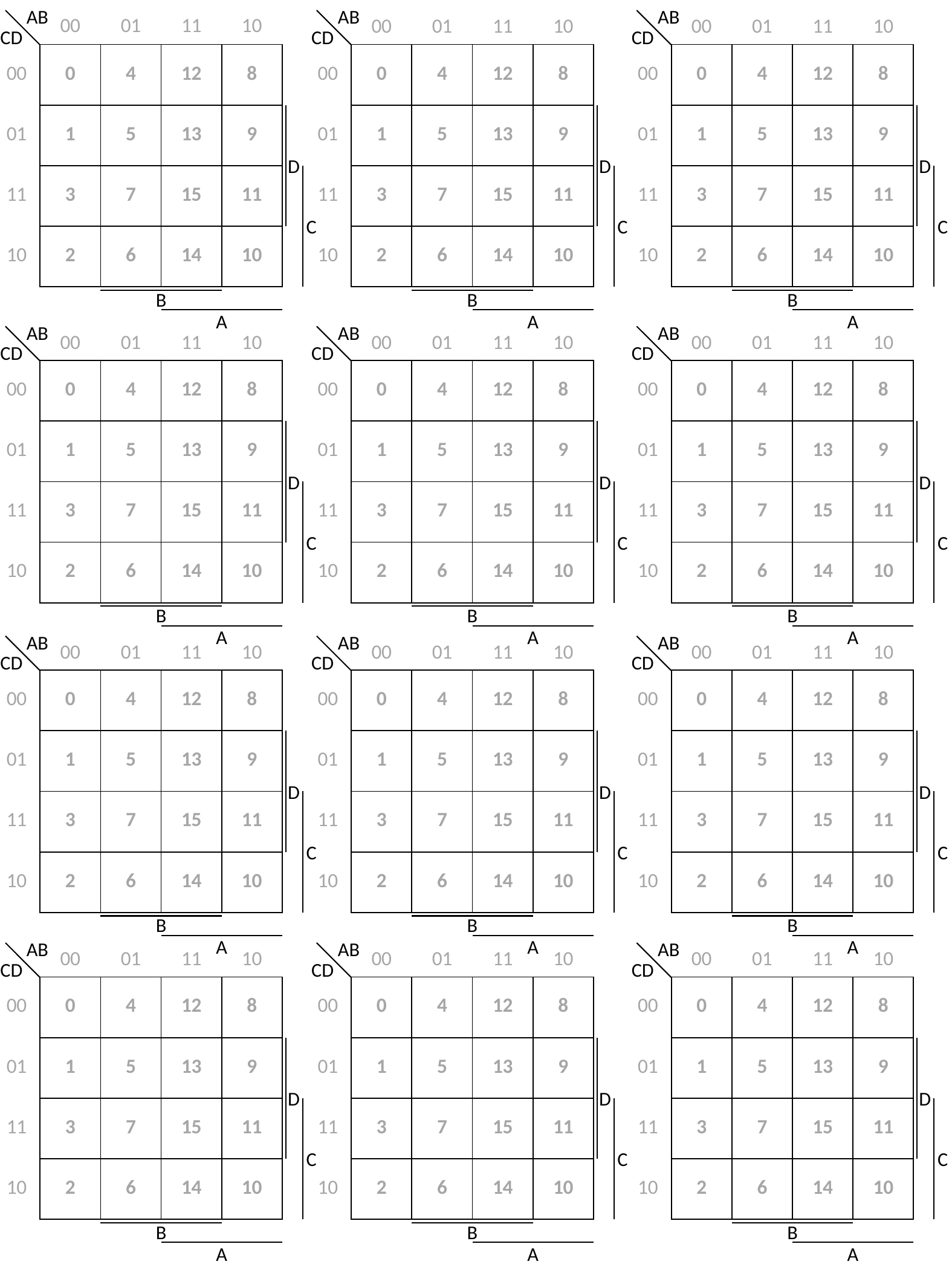

AB
AB
AB
| 00 | 01 | 11 | 10 |
| --- | --- | --- | --- |
| 00 | 01 | 11 | 10 |
| --- | --- | --- | --- |
| 00 | 01 | 11 | 10 |
| --- | --- | --- | --- |
CD
CD
CD
| 00 |
| --- |
| 01 |
| 11 |
| 10 |
| 0 | 4 | 12 | 8 |
| --- | --- | --- | --- |
| 1 | 5 | 13 | 9 |
| 3 | 7 | 15 | 11 |
| 2 | 6 | 14 | 10 |
| 00 |
| --- |
| 01 |
| 11 |
| 10 |
| 0 | 4 | 12 | 8 |
| --- | --- | --- | --- |
| 1 | 5 | 13 | 9 |
| 3 | 7 | 15 | 11 |
| 2 | 6 | 14 | 10 |
| 00 |
| --- |
| 01 |
| 11 |
| 10 |
| 0 | 4 | 12 | 8 |
| --- | --- | --- | --- |
| 1 | 5 | 13 | 9 |
| 3 | 7 | 15 | 11 |
| 2 | 6 | 14 | 10 |
D
D
D
C
C
C
B
B
B
A
A
A
AB
AB
AB
| 00 | 01 | 11 | 10 |
| --- | --- | --- | --- |
| 00 | 01 | 11 | 10 |
| --- | --- | --- | --- |
| 00 | 01 | 11 | 10 |
| --- | --- | --- | --- |
CD
CD
CD
| 00 |
| --- |
| 01 |
| 11 |
| 10 |
| 0 | 4 | 12 | 8 |
| --- | --- | --- | --- |
| 1 | 5 | 13 | 9 |
| 3 | 7 | 15 | 11 |
| 2 | 6 | 14 | 10 |
| 00 |
| --- |
| 01 |
| 11 |
| 10 |
| 0 | 4 | 12 | 8 |
| --- | --- | --- | --- |
| 1 | 5 | 13 | 9 |
| 3 | 7 | 15 | 11 |
| 2 | 6 | 14 | 10 |
| 00 |
| --- |
| 01 |
| 11 |
| 10 |
| 0 | 4 | 12 | 8 |
| --- | --- | --- | --- |
| 1 | 5 | 13 | 9 |
| 3 | 7 | 15 | 11 |
| 2 | 6 | 14 | 10 |
D
D
D
C
C
C
B
B
B
A
A
A
AB
AB
AB
| 00 | 01 | 11 | 10 |
| --- | --- | --- | --- |
| 00 | 01 | 11 | 10 |
| --- | --- | --- | --- |
| 00 | 01 | 11 | 10 |
| --- | --- | --- | --- |
CD
CD
CD
| 00 |
| --- |
| 01 |
| 11 |
| 10 |
| 0 | 4 | 12 | 8 |
| --- | --- | --- | --- |
| 1 | 5 | 13 | 9 |
| 3 | 7 | 15 | 11 |
| 2 | 6 | 14 | 10 |
| 00 |
| --- |
| 01 |
| 11 |
| 10 |
| 0 | 4 | 12 | 8 |
| --- | --- | --- | --- |
| 1 | 5 | 13 | 9 |
| 3 | 7 | 15 | 11 |
| 2 | 6 | 14 | 10 |
| 00 |
| --- |
| 01 |
| 11 |
| 10 |
| 0 | 4 | 12 | 8 |
| --- | --- | --- | --- |
| 1 | 5 | 13 | 9 |
| 3 | 7 | 15 | 11 |
| 2 | 6 | 14 | 10 |
D
D
D
C
C
C
B
B
B
A
A
A
AB
AB
AB
| 00 | 01 | 11 | 10 |
| --- | --- | --- | --- |
| 00 | 01 | 11 | 10 |
| --- | --- | --- | --- |
| 00 | 01 | 11 | 10 |
| --- | --- | --- | --- |
CD
CD
CD
| 00 |
| --- |
| 01 |
| 11 |
| 10 |
| 0 | 4 | 12 | 8 |
| --- | --- | --- | --- |
| 1 | 5 | 13 | 9 |
| 3 | 7 | 15 | 11 |
| 2 | 6 | 14 | 10 |
| 00 |
| --- |
| 01 |
| 11 |
| 10 |
| 0 | 4 | 12 | 8 |
| --- | --- | --- | --- |
| 1 | 5 | 13 | 9 |
| 3 | 7 | 15 | 11 |
| 2 | 6 | 14 | 10 |
| 00 |
| --- |
| 01 |
| 11 |
| 10 |
| 0 | 4 | 12 | 8 |
| --- | --- | --- | --- |
| 1 | 5 | 13 | 9 |
| 3 | 7 | 15 | 11 |
| 2 | 6 | 14 | 10 |
D
D
D
C
C
C
B
B
B
A
A
A